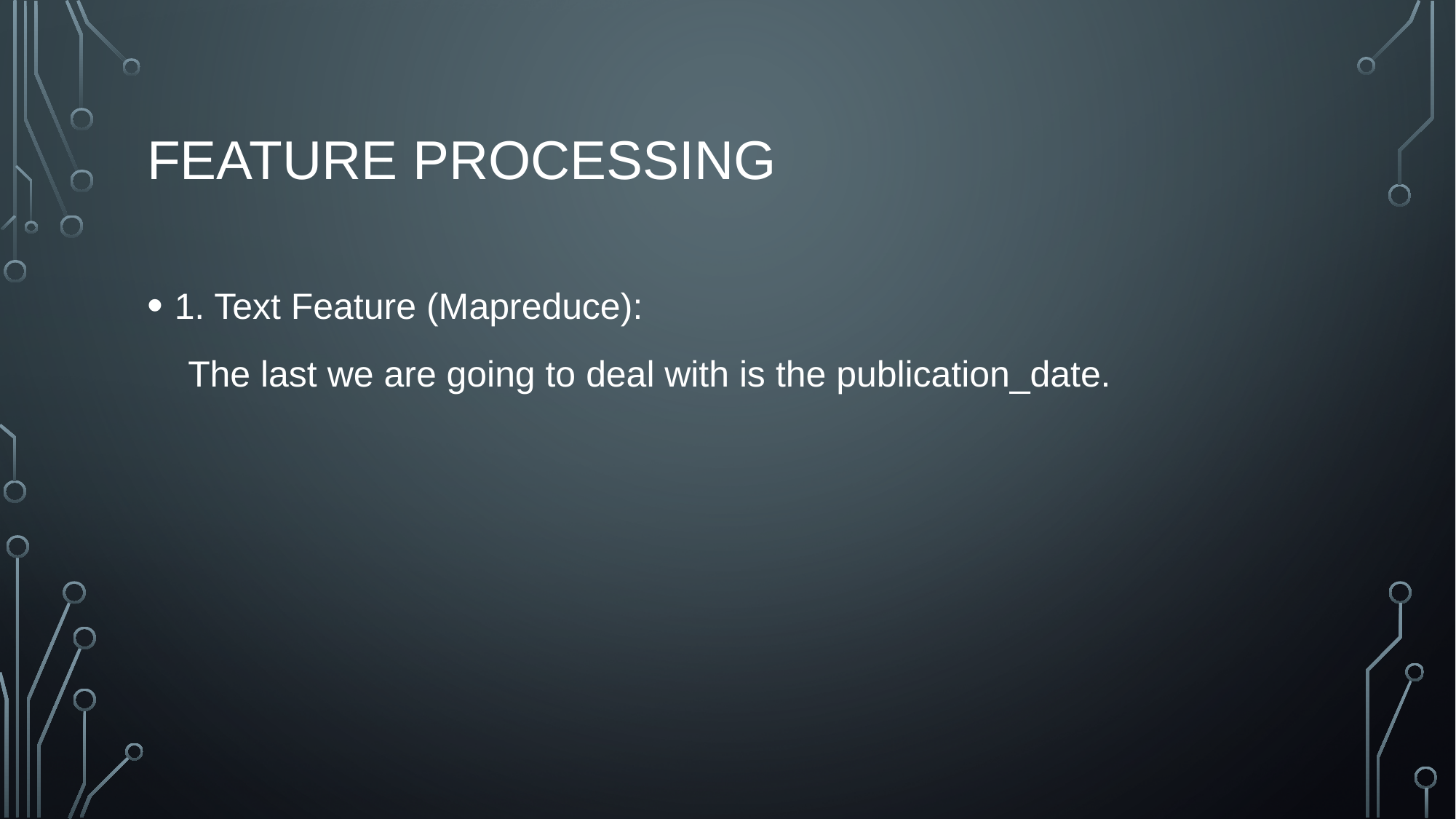

# Feature processing
1. Text Feature (Mapreduce):
    The last we are going to deal with is the publication_date.